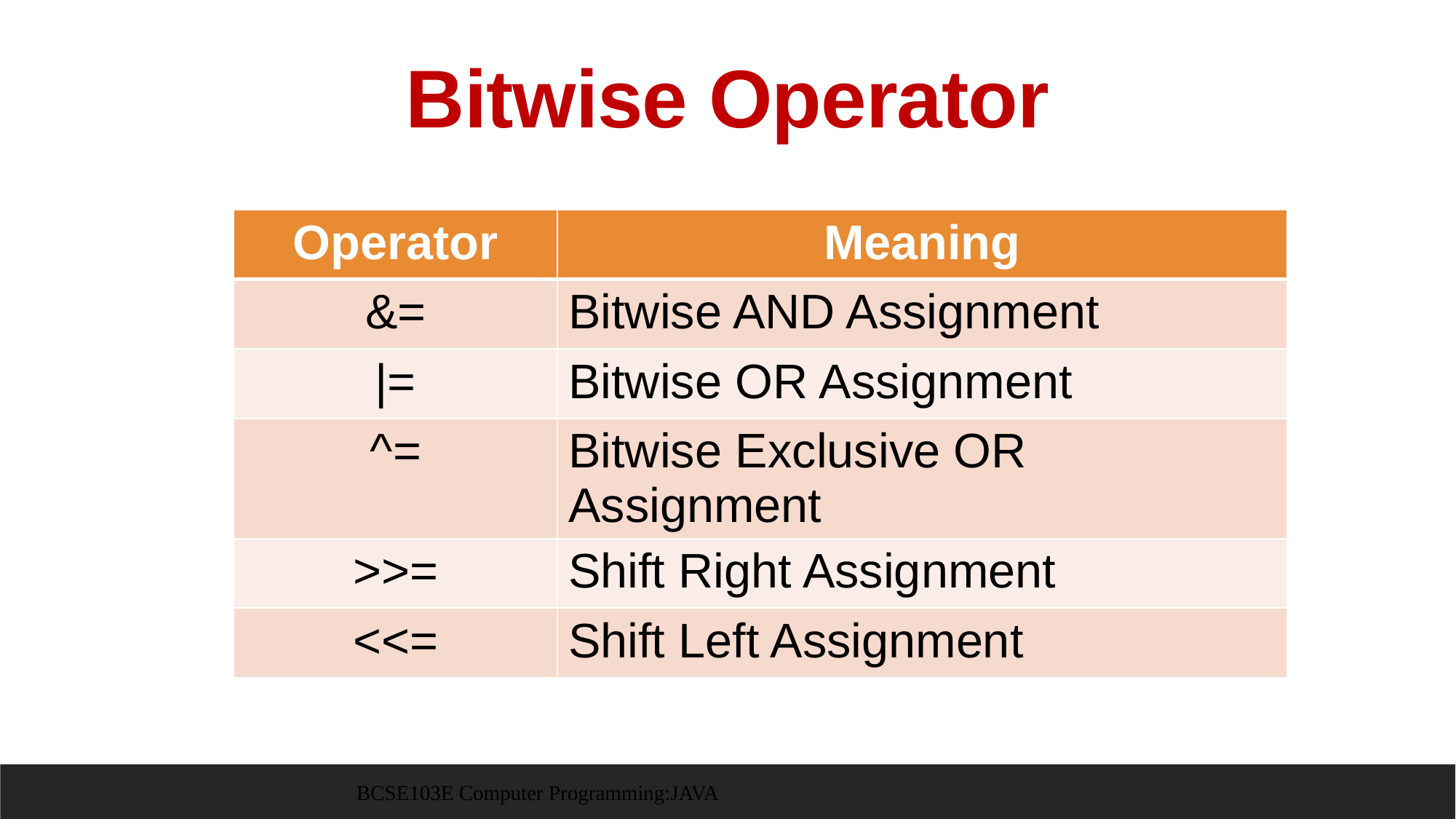

Bitwise Operator
| Operator | Meaning |
| --- | --- |
| &= | Bitwise AND Assignment |
| |= | Bitwise OR Assignment |
| ^= | Bitwise Exclusive OR Assignment |
| >>= | Shift Right Assignment |
| <<= | Shift Left Assignment |
BCSE103E Computer Programming:JAVA